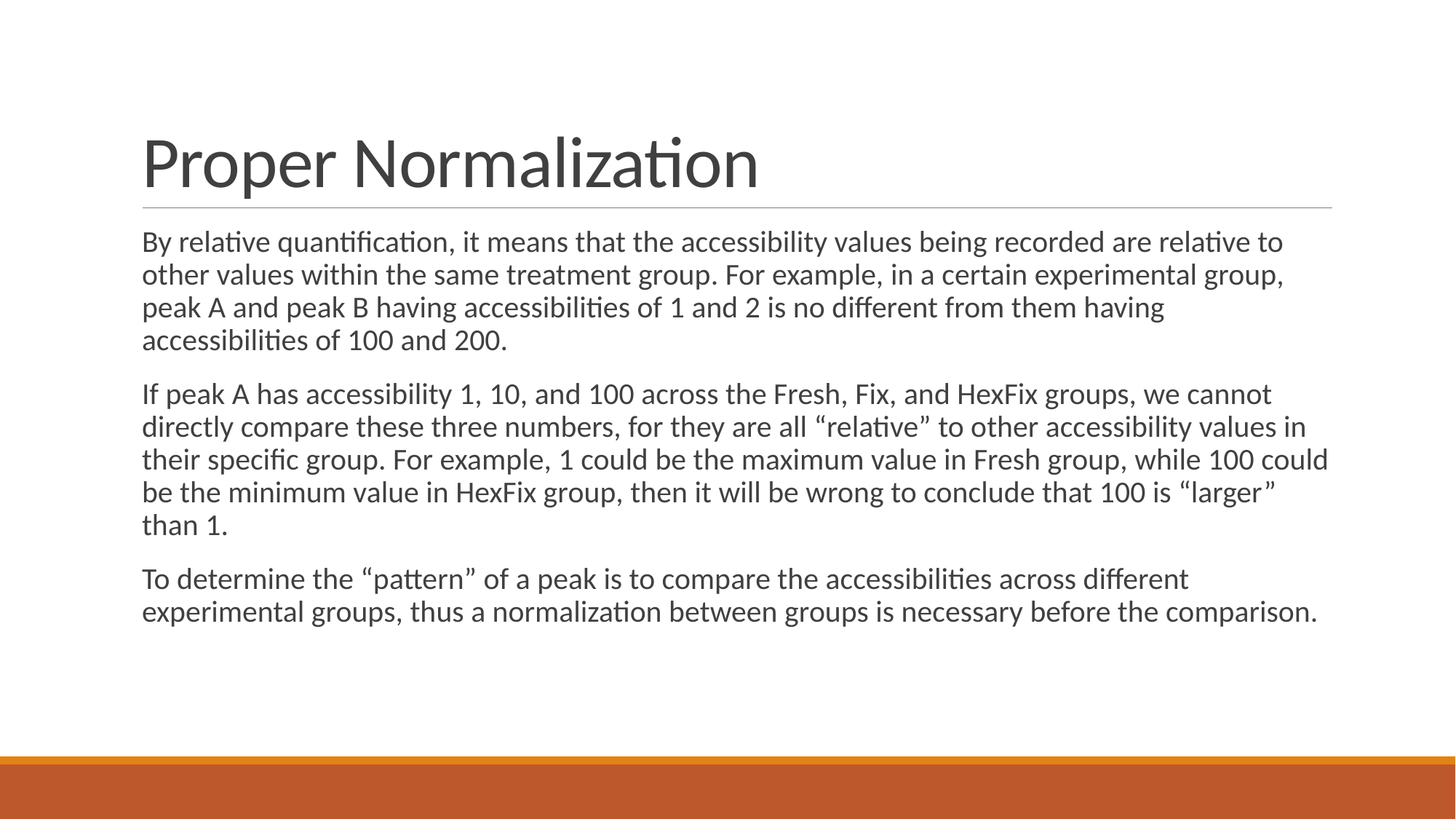

# Proper Normalization
By relative quantification, it means that the accessibility values being recorded are relative to other values within the same treatment group. For example, in a certain experimental group, peak A and peak B having accessibilities of 1 and 2 is no different from them having accessibilities of 100 and 200.
If peak A has accessibility 1, 10, and 100 across the Fresh, Fix, and HexFix groups, we cannot directly compare these three numbers, for they are all “relative” to other accessibility values in their specific group. For example, 1 could be the maximum value in Fresh group, while 100 could be the minimum value in HexFix group, then it will be wrong to conclude that 100 is “larger” than 1.
To determine the “pattern” of a peak is to compare the accessibilities across different experimental groups, thus a normalization between groups is necessary before the comparison.